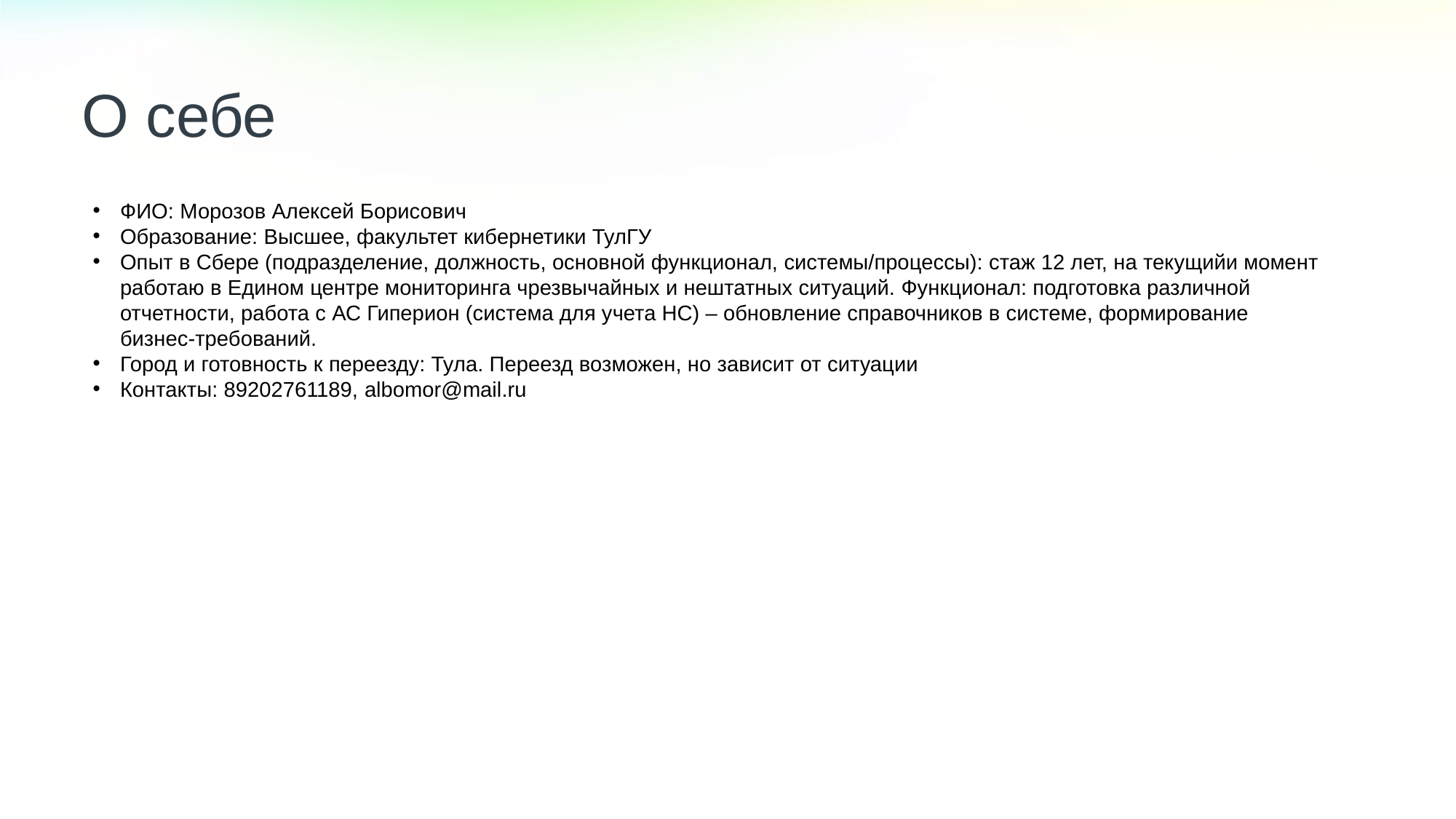

О себе
ФИО: Морозов Алексей Борисович
Образование: Высшее, факультет кибернетики ТулГУ
Опыт в Сбере (подразделение, должность, основной функционал, системы/процессы): стаж 12 лет, на текущийи момент работаю в Едином центре мониторинга чрезвычайных и нештатных ситуаций. Функционал: подготовка различной отчетности, работа с АС Гиперион (система для учета НС) – обновление справочников в системе, формирование бизнес-требований.
Город и готовность к переезду: Тула. Переезд возможен, но зависит от ситуации
Контакты: 89202761189, albomor@mail.ru